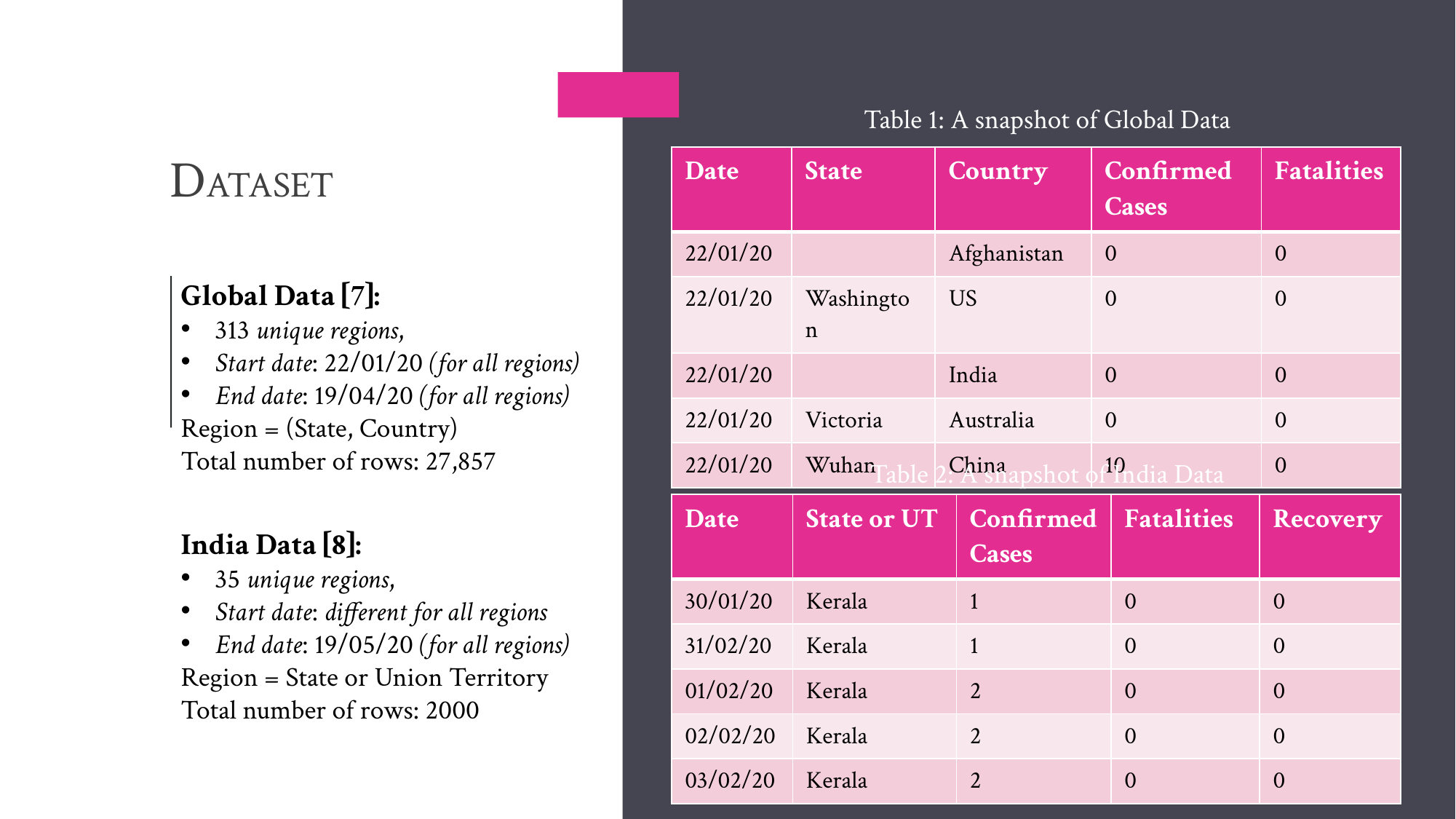

# Dataset
Table 1: A snapshot of Global Data
| Date | State | Country | Confirmed Cases | Fatalities |
| --- | --- | --- | --- | --- |
| 22/01/20 |  | Afghanistan | 0 | 0 |
| 22/01/20 | Washington | US | 0 | 0 |
| 22/01/20 |  | India | 0 | 0 |
| 22/01/20 | Victoria | Australia | 0 | 0 |
| 22/01/20 | Wuhan | China | 10 | 0 |
Global Data [7]:
313 unique regions,
Start date: 22/01/20 (for all regions)
End date: 19/04/20 (for all regions)
Region = (State, Country)
Total number of rows: 27,857
Table 2: A snapshot of India Data
| Date | State or UT | Confirmed Cases | Fatalities | Recovery |
| --- | --- | --- | --- | --- |
| 30/01/20 | Kerala | 1 | 0 | 0 |
| 31/02/20 | Kerala | 1 | 0 | 0 |
| 01/02/20 | Kerala | 2 | 0 | 0 |
| 02/02/20 | Kerala | 2 | 0 | 0 |
| 03/02/20 | Kerala | 2 | 0 | 0 |
India Data [8]:
35 unique regions,
Start date: different for all regions
End date: 19/05/20 (for all regions)
Region = State or Union Territory
Total number of rows: 2000